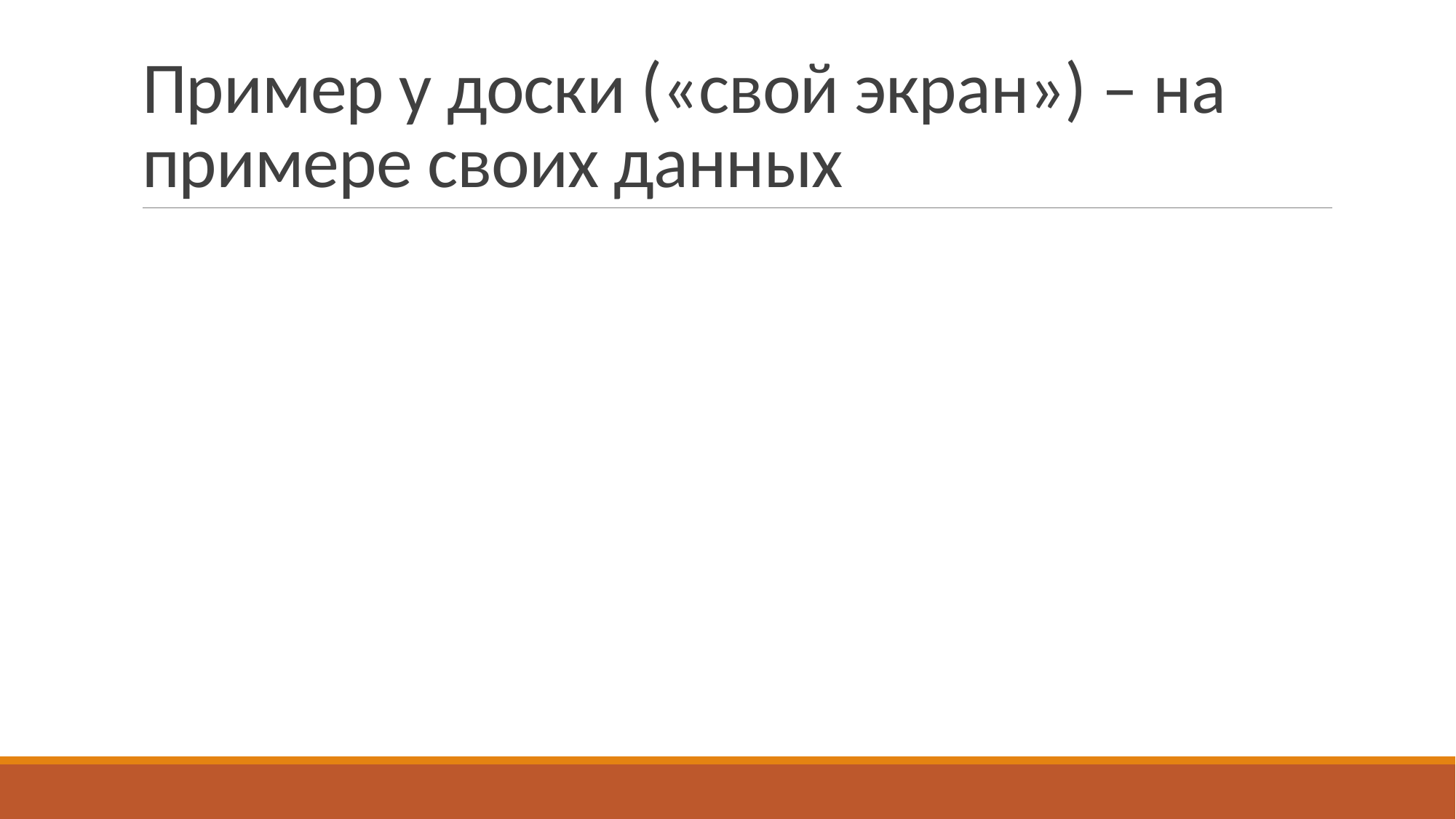

# Пример у доски («свой экран») – на примере своих данных